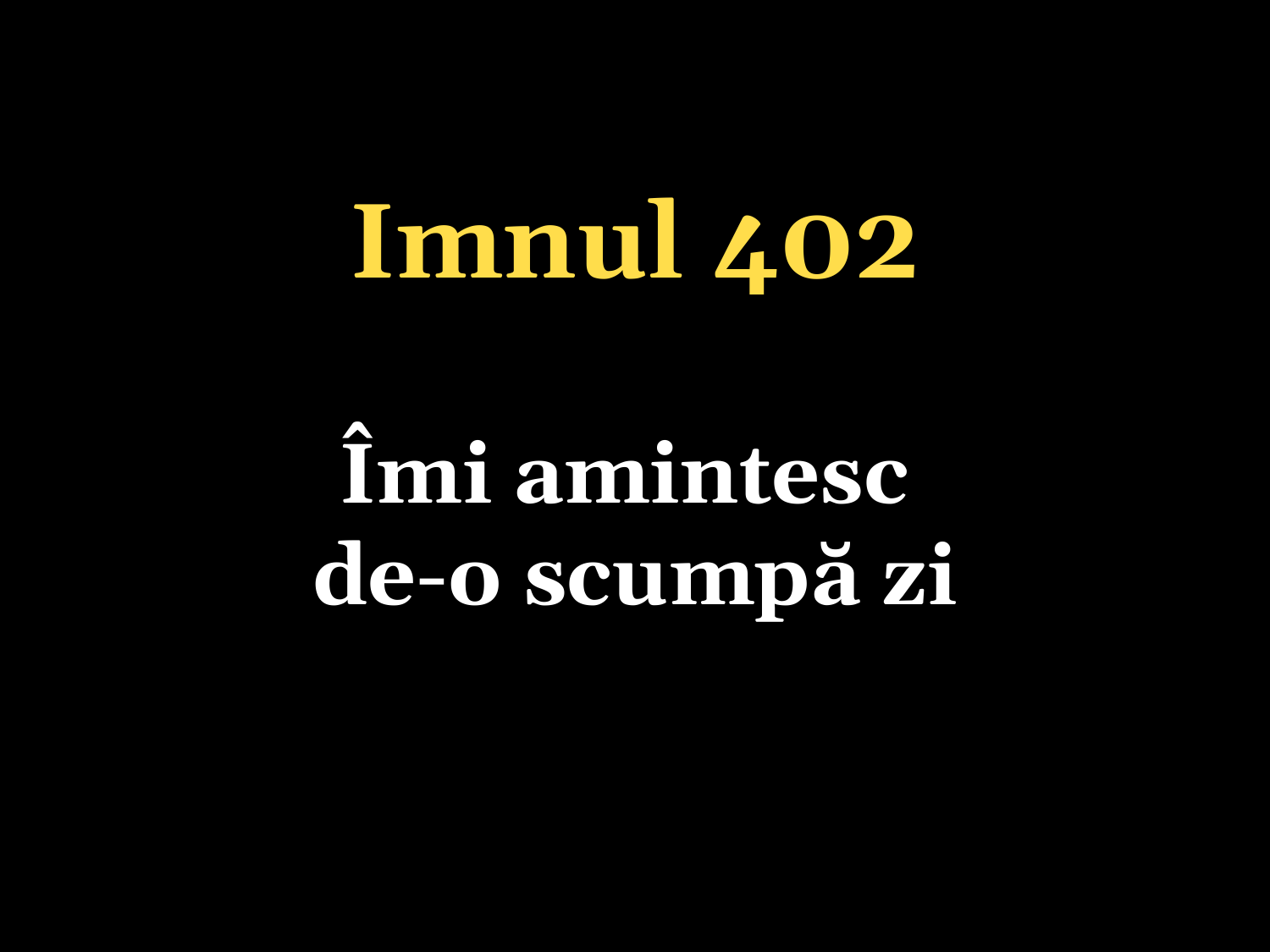

Imnul 402
Îmi amintesc
de-o scumpă zi